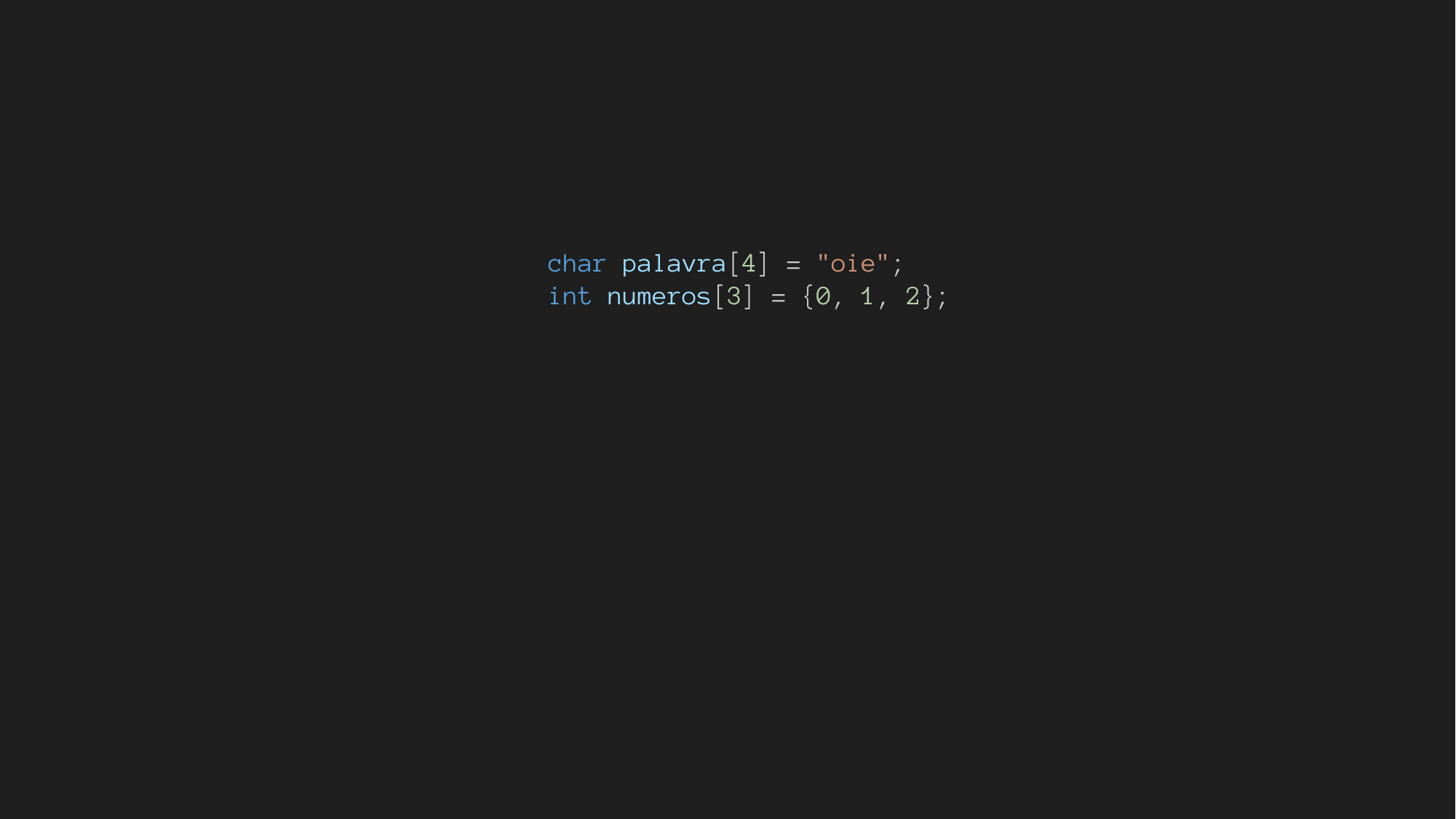

char palavra[4] = "oie";
    int numeros[3] = {0, 1, 2};